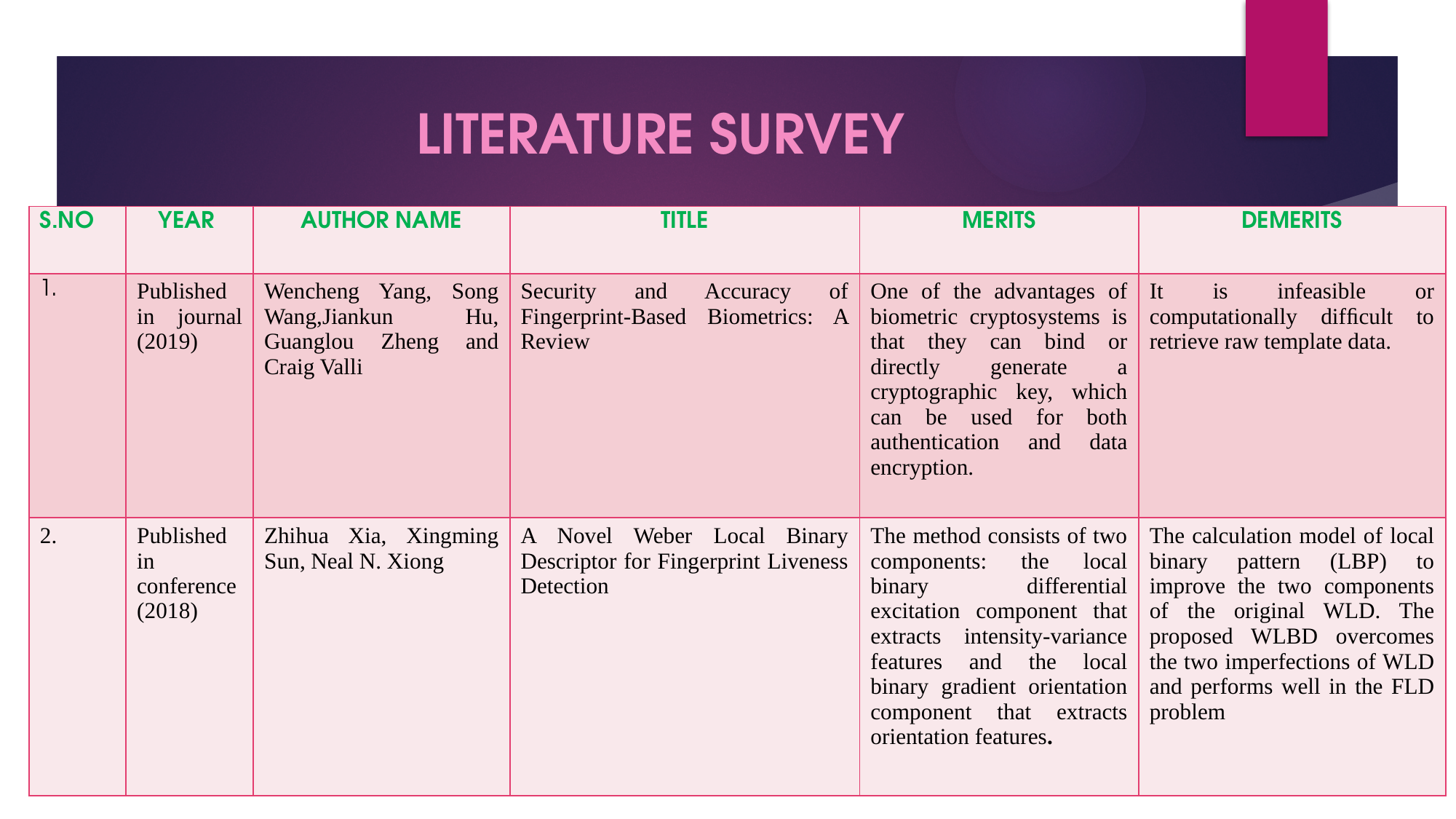

# LITERATURE SURVEY
| S.NO | YEAR | AUTHOR NAME | TITLE | MERITS | DEMERITS |
| --- | --- | --- | --- | --- | --- |
| 1. | Published in journal (2019) | Wencheng Yang, Song Wang,Jiankun Hu, Guanglou Zheng and Craig Valli | Security and Accuracy of Fingerprint-Based Biometrics: A Review | One of the advantages of biometric cryptosystems is that they can bind or directly generate a cryptographic key, which can be used for both authentication and data encryption. | It is infeasible or computationally difﬁcult to retrieve raw template data. |
| 2. | Published in conference(2018) | Zhihua Xia, Xingming Sun, Neal N. Xiong | A Novel Weber Local Binary Descriptor for Fingerprint Liveness Detection | The method consists of two components: the local binary differential excitation component that extracts intensity-variance features and the local binary gradient orientation component that extracts orientation features. | The calculation model of local binary pattern (LBP) to improve the two components of the original WLD. The proposed WLBD overcomes the two imperfections of WLD and performs well in the FLD problem |